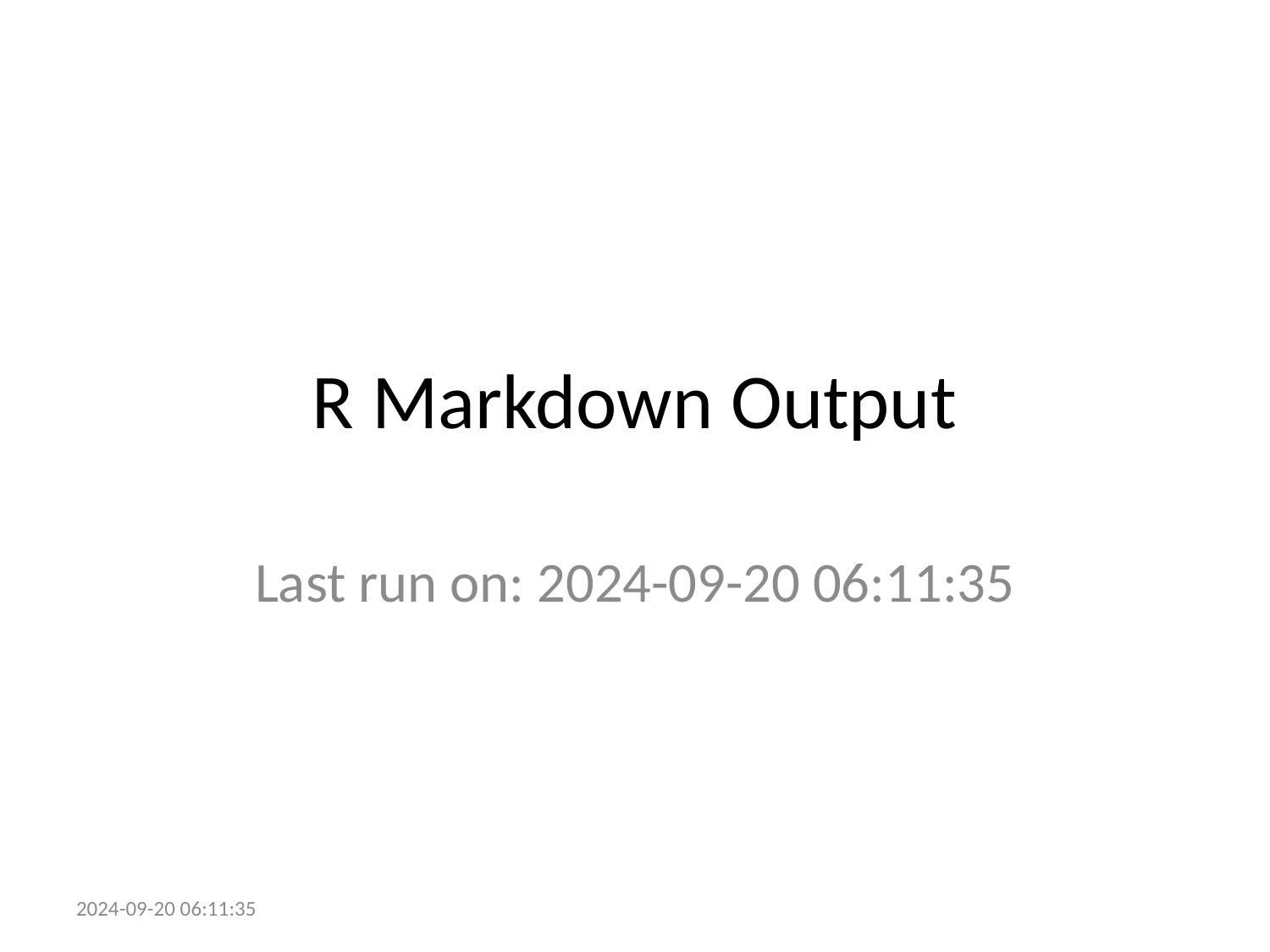

# R Markdown Output
Last run on: 2024-09-20 06:11:35
2024-09-20 06:11:35